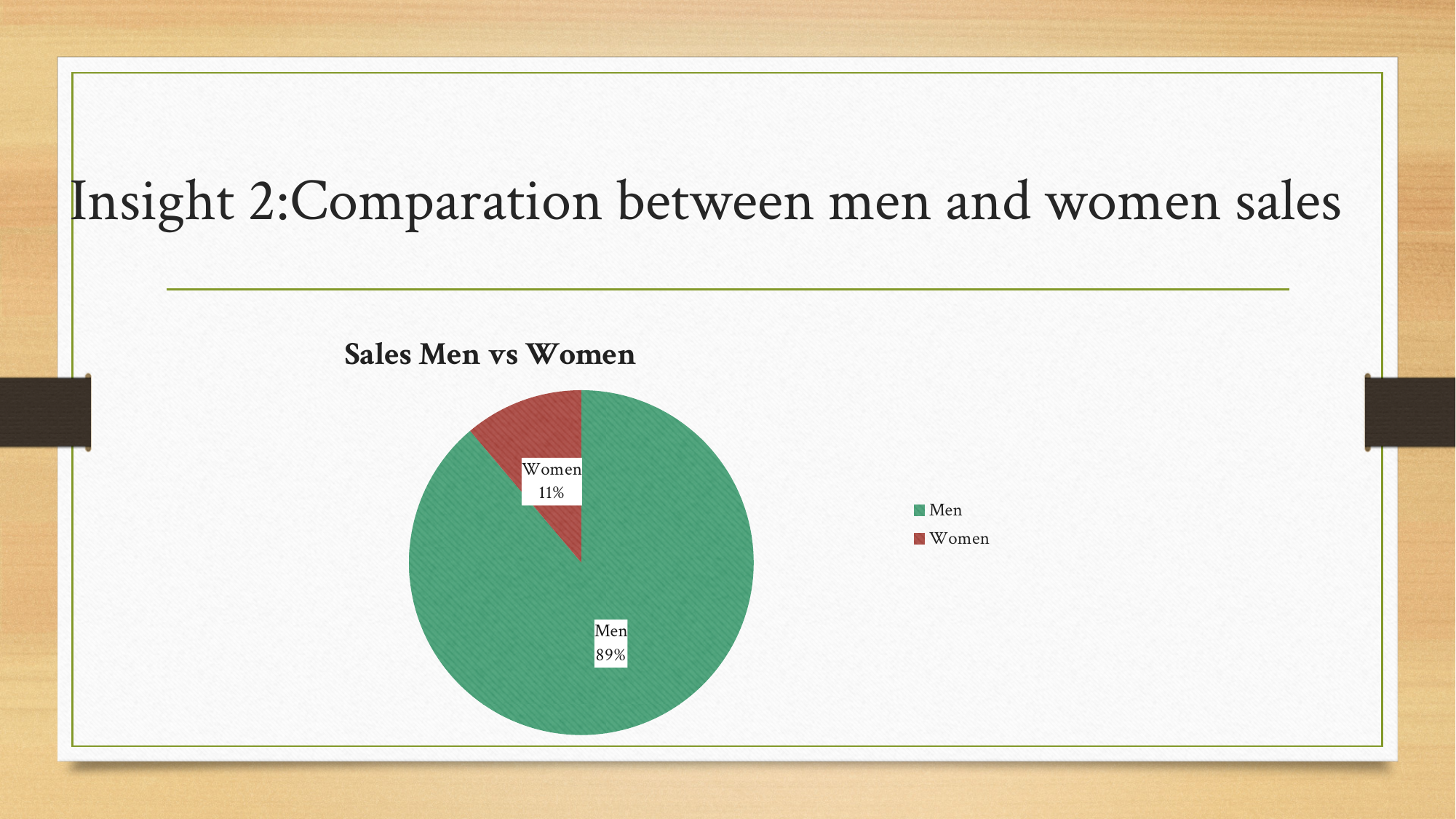

# Insight 2:Comparation between men and women sales

### Chart: Sales Men vs Women

| Category | Total |
|---|---|
| Men | 2797391.0 |
| Women | 351445.0 |